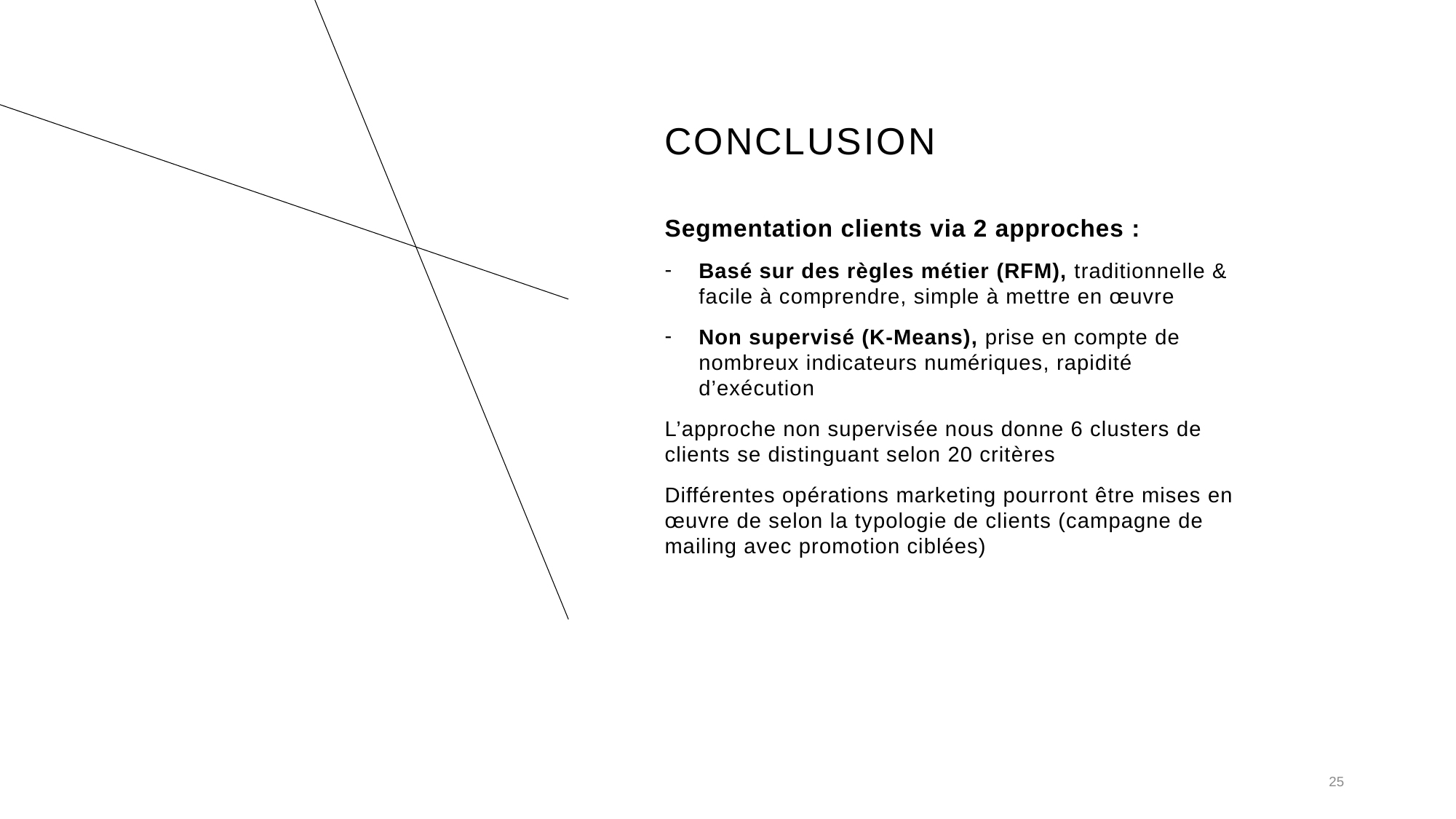

# CONCLUSION
Segmentation clients via 2 approches :
Basé sur des règles métier (RFM), traditionnelle & facile à comprendre, simple à mettre en œuvre
Non supervisé (K-Means), prise en compte de nombreux indicateurs numériques, rapidité d’exécution
L’approche non supervisée nous donne 6 clusters de clients se distinguant selon 20 critères
Différentes opérations marketing pourront être mises en œuvre de selon la typologie de clients (campagne de mailing avec promotion ciblées)

25